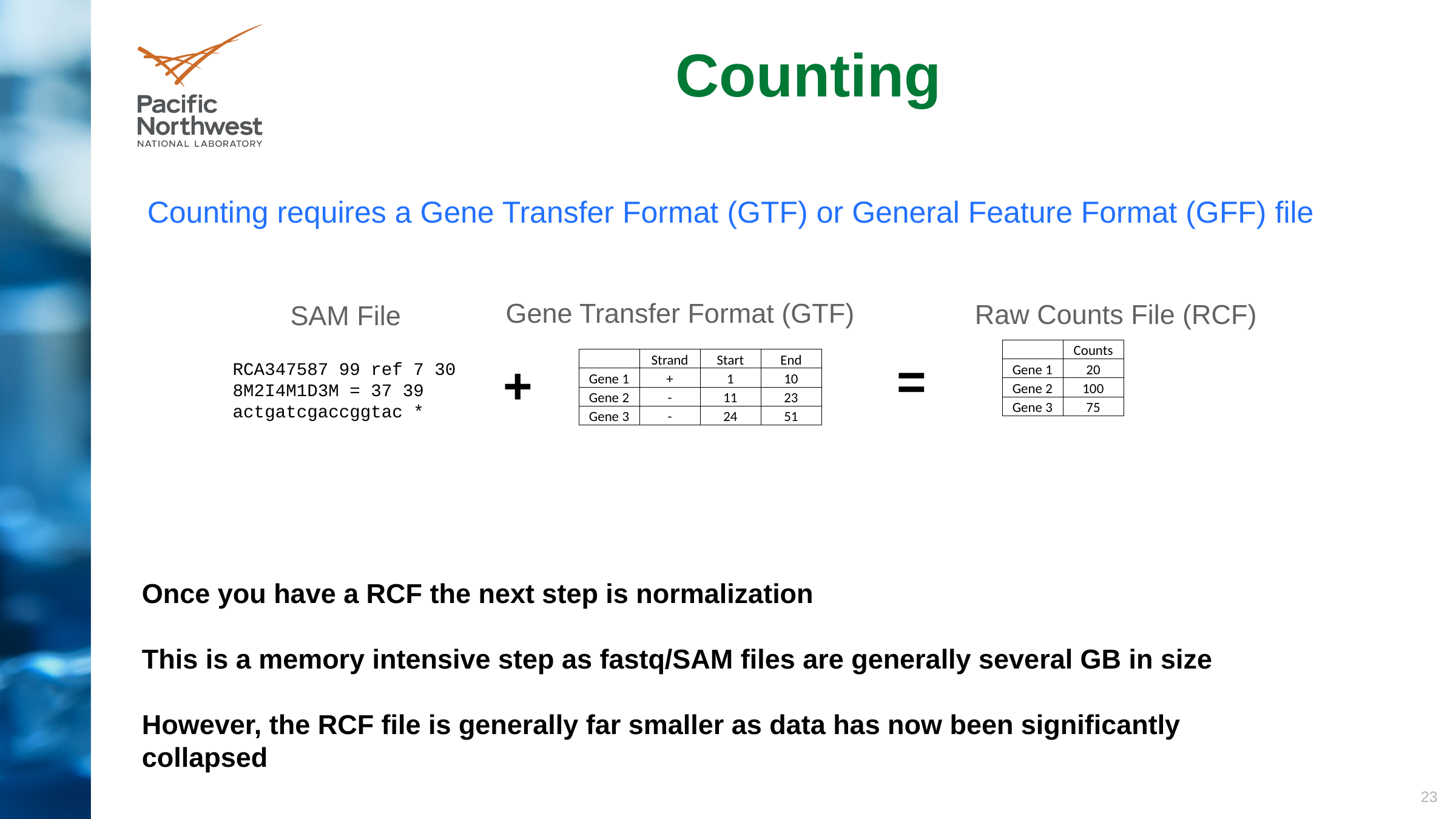

Counting
Counting requires a Gene Transfer Format (GTF) or General Feature Format (GFF) file
Gene Transfer Format (GTF)
Raw Counts File (RCF)
SAM File
|  | Counts |
| --- | --- |
| Gene 1 | 20 |
| Gene 2 | 100 |
| Gene 3 | 75 |
=
+
|  | Strand | Start | End |
| --- | --- | --- | --- |
| Gene 1 | + | 1 | 10 |
| Gene 2 | - | 11 | 23 |
| Gene 3 | - | 24 | 51 |
RCA347587 99 ref 7 30 8M2I4M1D3M = 37 39 actgatcgaccggtac *
Once you have a RCF the next step is normalization

This is a memory intensive step as fastq/SAM files are generally several GB in size

However, the RCF file is generally far smaller as data has now been significantly collapsed
23